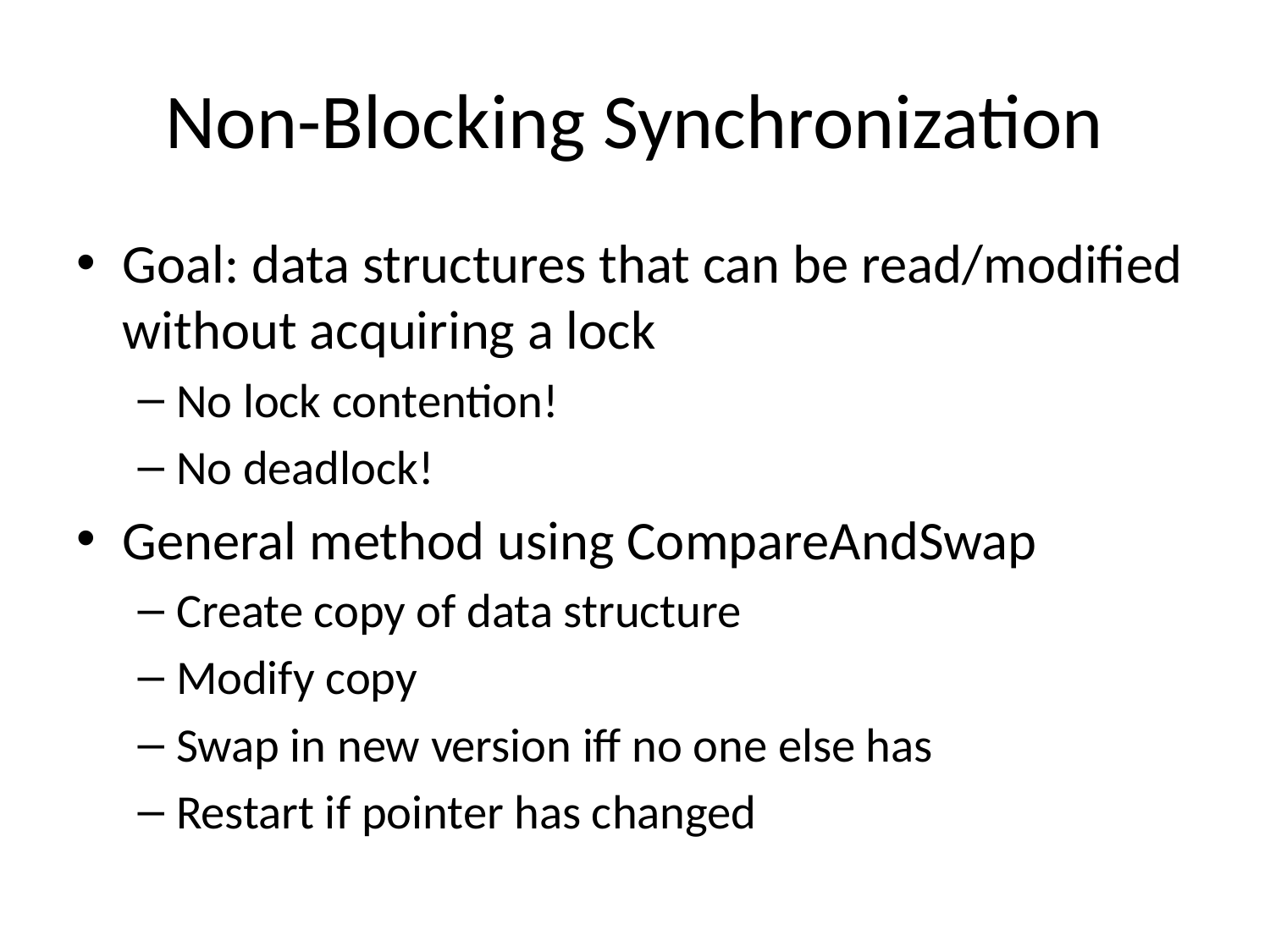

# Non-Blocking Synchronization
Goal: data structures that can be read/modified without acquiring a lock
No lock contention!
No deadlock!
General method using CompareAndSwap
Create copy of data structure
Modify copy
Swap in new version iff no one else has
Restart if pointer has changed